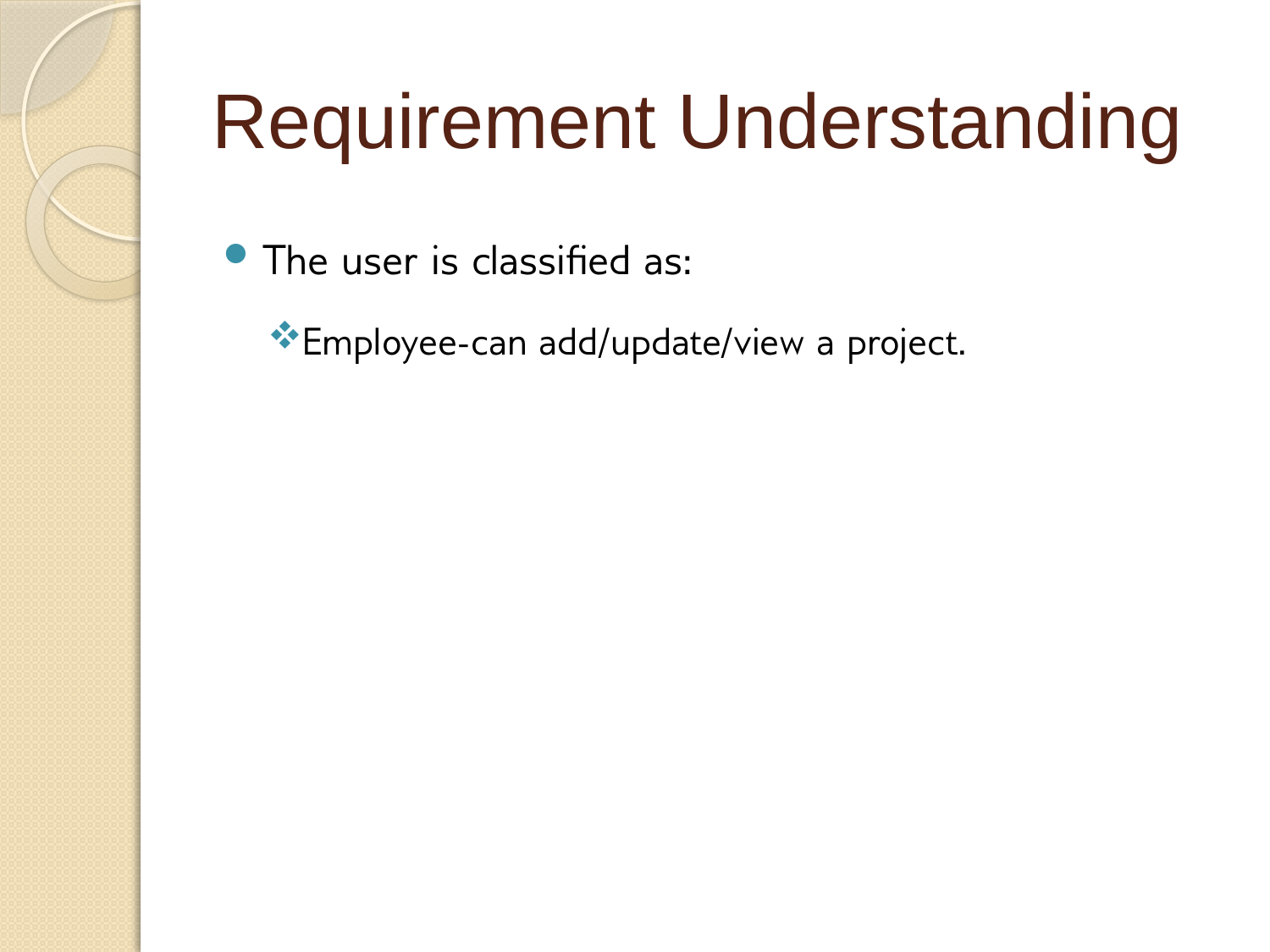

# Requirement Understanding
The user is classified as:
Employee-can add/update/view a project.